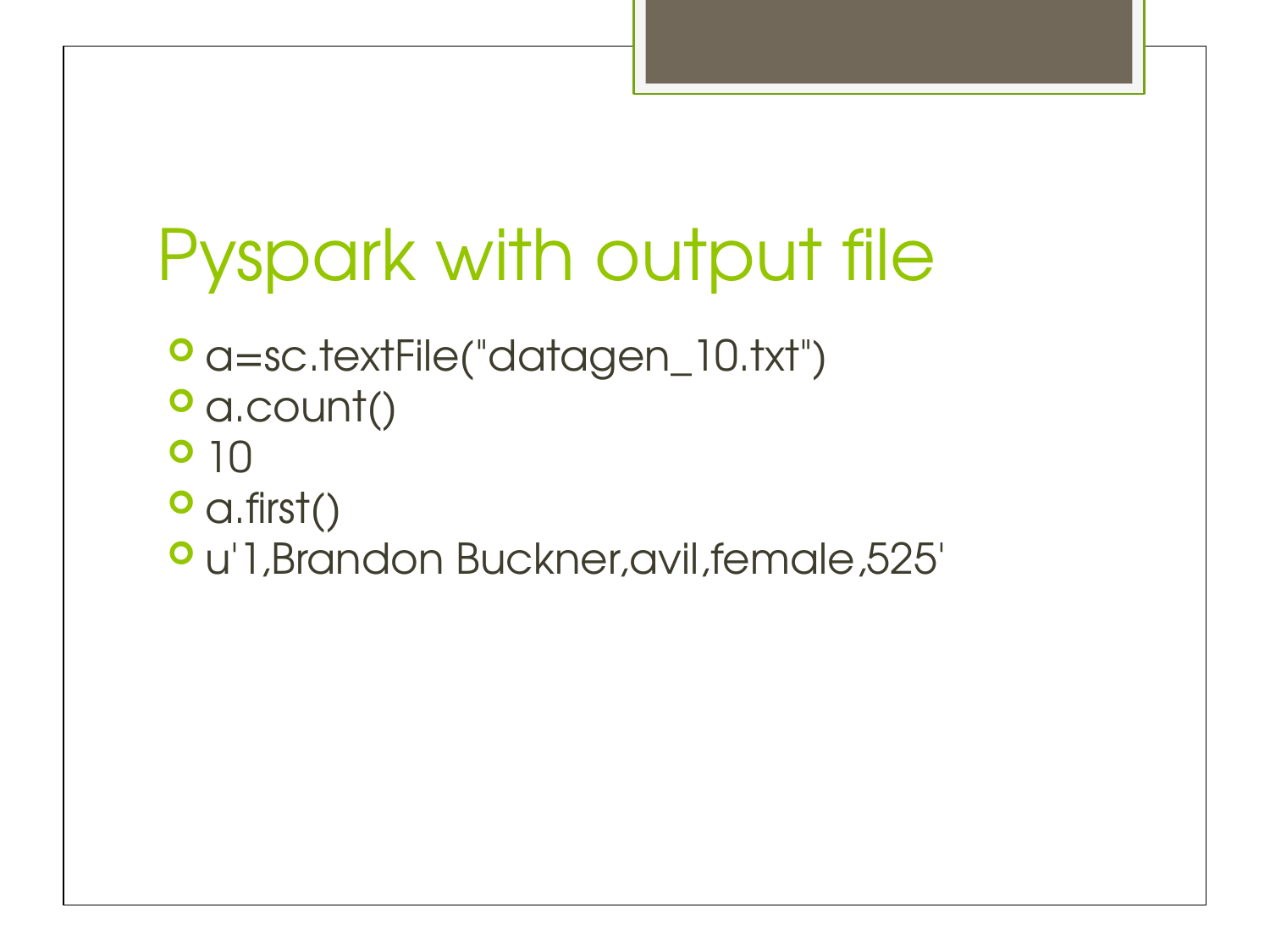

Pyspark with output file
a=sc.textFile("datagen_10.txt")
a.count()
10
a.first()
u'1,Brandon Buckner,avil,female,525'